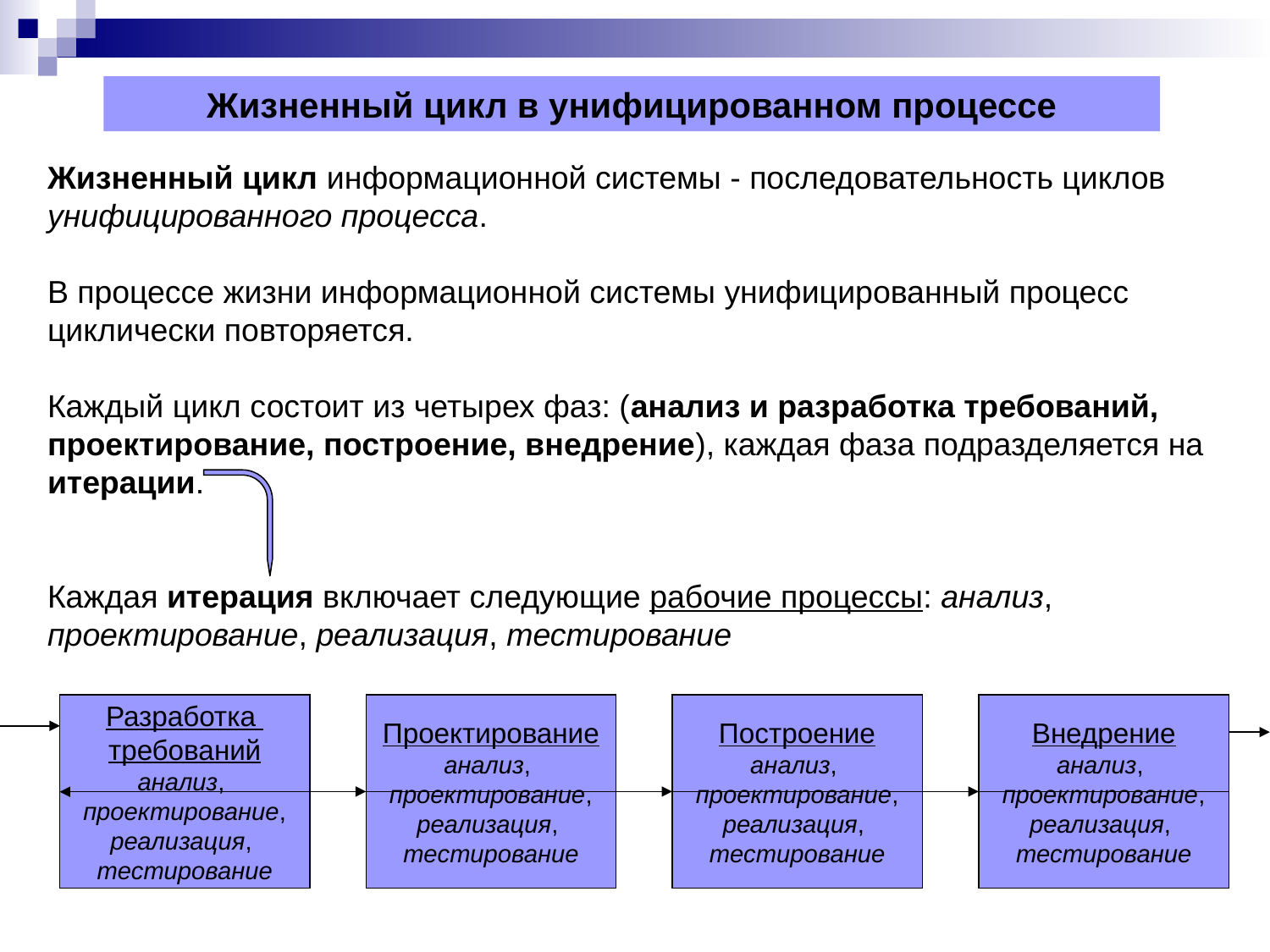

Жизненный цикл в унифицированном процессе
Жизненный цикл информационной системы - последовательность циклов унифицированного процесса.

В процессе жизни информационной системы унифицированный процесс циклически повторяется.

Каждый цикл состоит из четырех фаз: (анализ и разработка требований, проектирование, построение, внедрение), каждая фаза подразделяется на итерации.

Каждая итерация включает следующие рабочие процессы: анализ, проектирование, реализация, тестирование

Разработка
требований
анализ,
проектирование,
реализация,
тестирование
Проектирование
анализ,
проектирование,
реализация,
тестирование
Построение
анализ,
проектирование,
реализация,
тестирование
Внедрение
анализ,
проектирование,
реализация,
тестирование